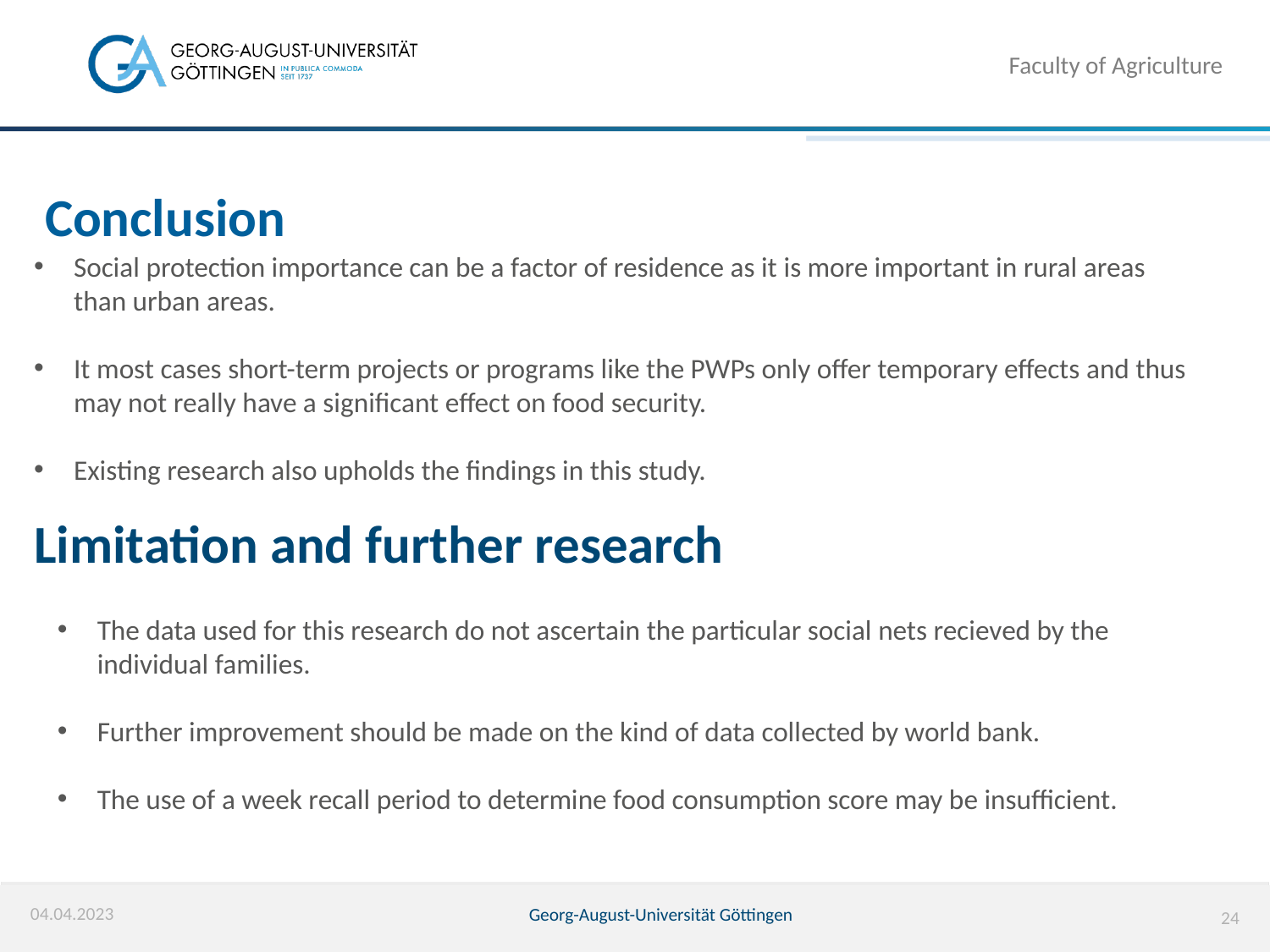

Faculty of Agriculture

# Conclusion
Social protection importance can be a factor of residence as it is more important in rural areas than urban areas.

It most cases short-term projects or programs like the PWPs only offer temporary effects and thus may not really have a significant effect on food security.

Existing research also upholds the findings in this study.
Limitation and further research
The data used for this research do not ascertain the particular social nets recieved by the individual families.

Further improvement should be made on the kind of data collected by world bank.

The use of a week recall period to determine food consumption score may be insufficient.

04.04.2023
Georg-August-Universität Göttingen
24